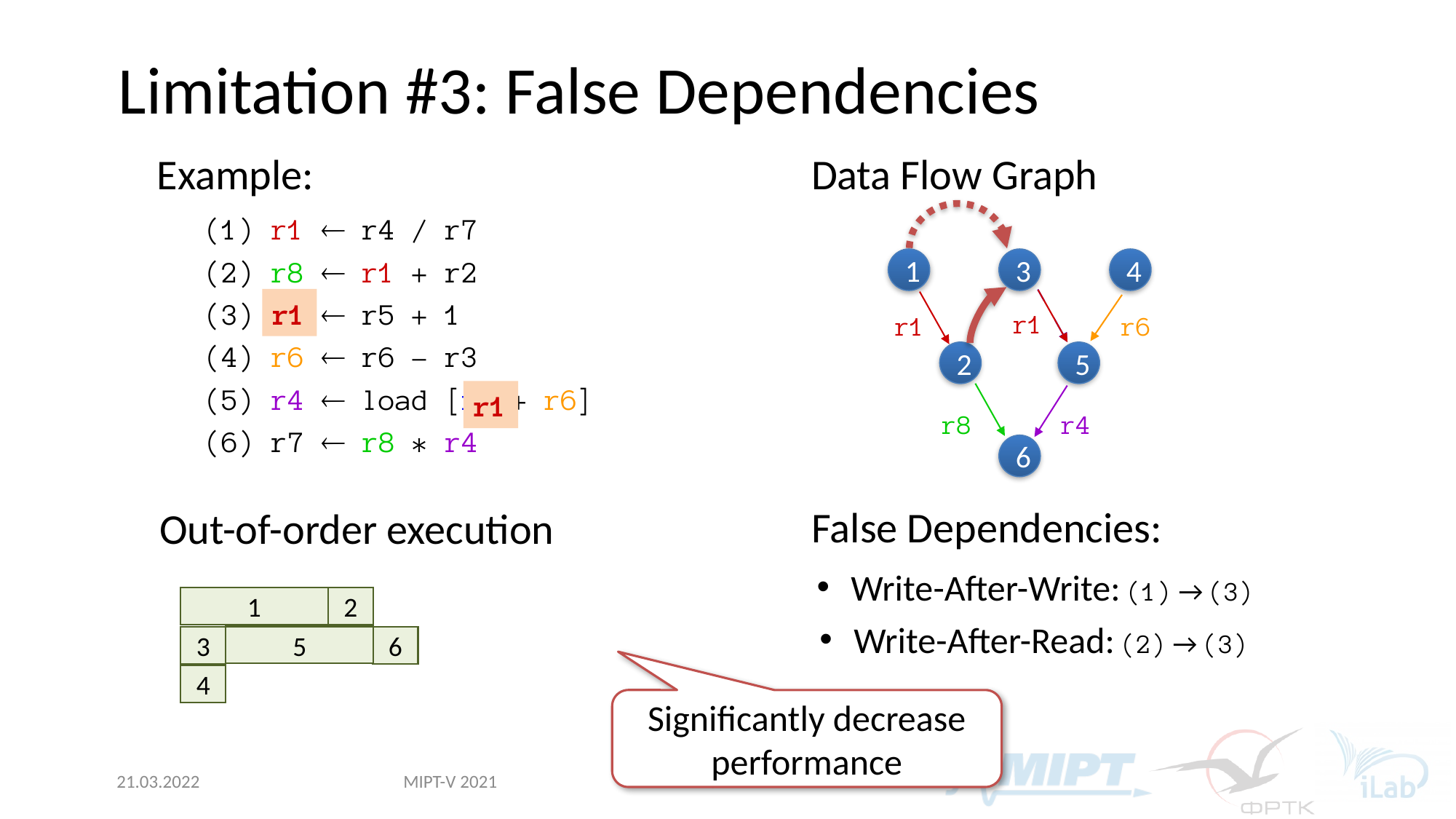

# Limitation #3: False Dependencies
Example:
Data Flow Graph
1
3
4
r5
r1
r6
2
5
r8
r4
6

(1) r1 ← r4 / r7
(2) r8 ← r1 + r2
(3) r5 ← r5 + 1
(4) r6 ← r6 – r3
(5) r4 ← load [r5 + r6]
(6) r7 ← r8 * r4

r1
r1

r1
False Dependencies:
Out-of-order execution
Write-After-Write: (1) → (3)
1
2
Write-After-Read: (2) → (3)
5
6
3
4
Significantly decrease performance
MIPT-V 2021
21.03.2022
8